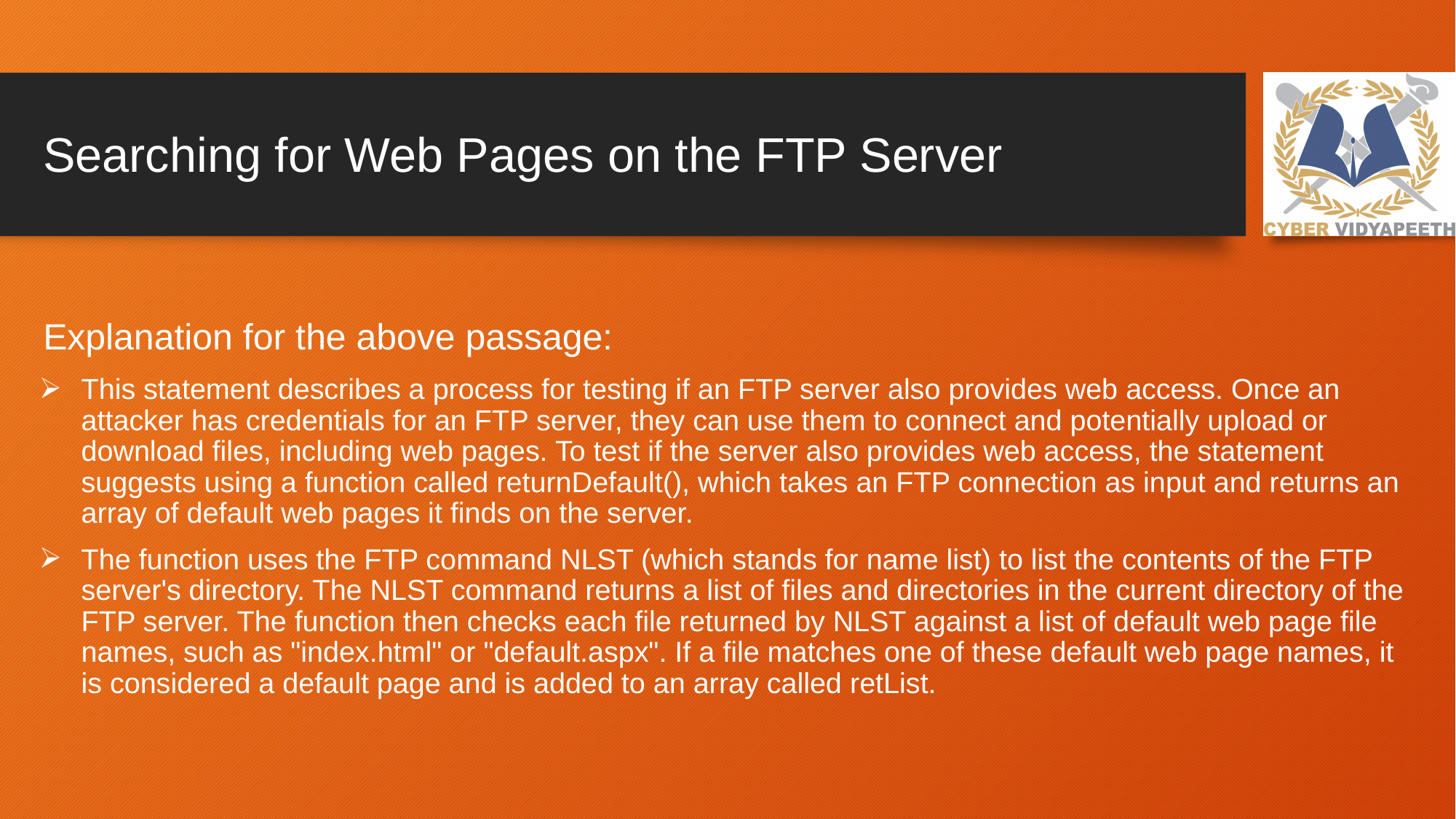

# Searching for Web Pages on the FTP Server
Explanation for the above passage:
This statement describes a process for testing if an FTP server also provides web access. Once an attacker has credentials for an FTP server, they can use them to connect and potentially upload or download files, including web pages. To test if the server also provides web access, the statement suggests using a function called returnDefault(), which takes an FTP connection as input and returns an array of default web pages it finds on the server.
The function uses the FTP command NLST (which stands for name list) to list the contents of the FTP server's directory. The NLST command returns a list of files and directories in the current directory of the FTP server. The function then checks each file returned by NLST against a list of default web page file names, such as "index.html" or "default.aspx". If a file matches one of these default web page names, it is considered a default page and is added to an array called retList.